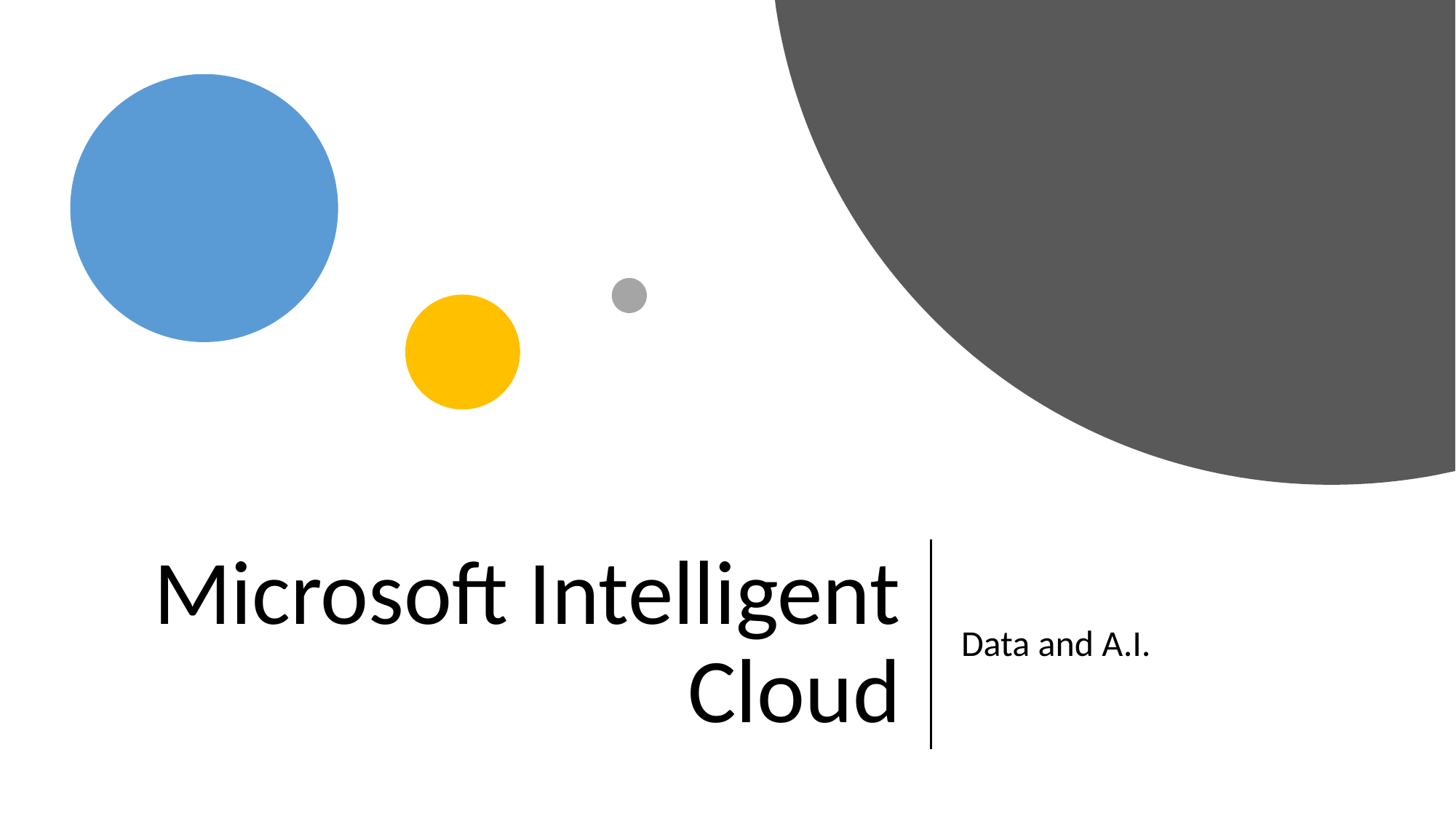

# Microsoft Intelligent Cloud
Data and A.I.